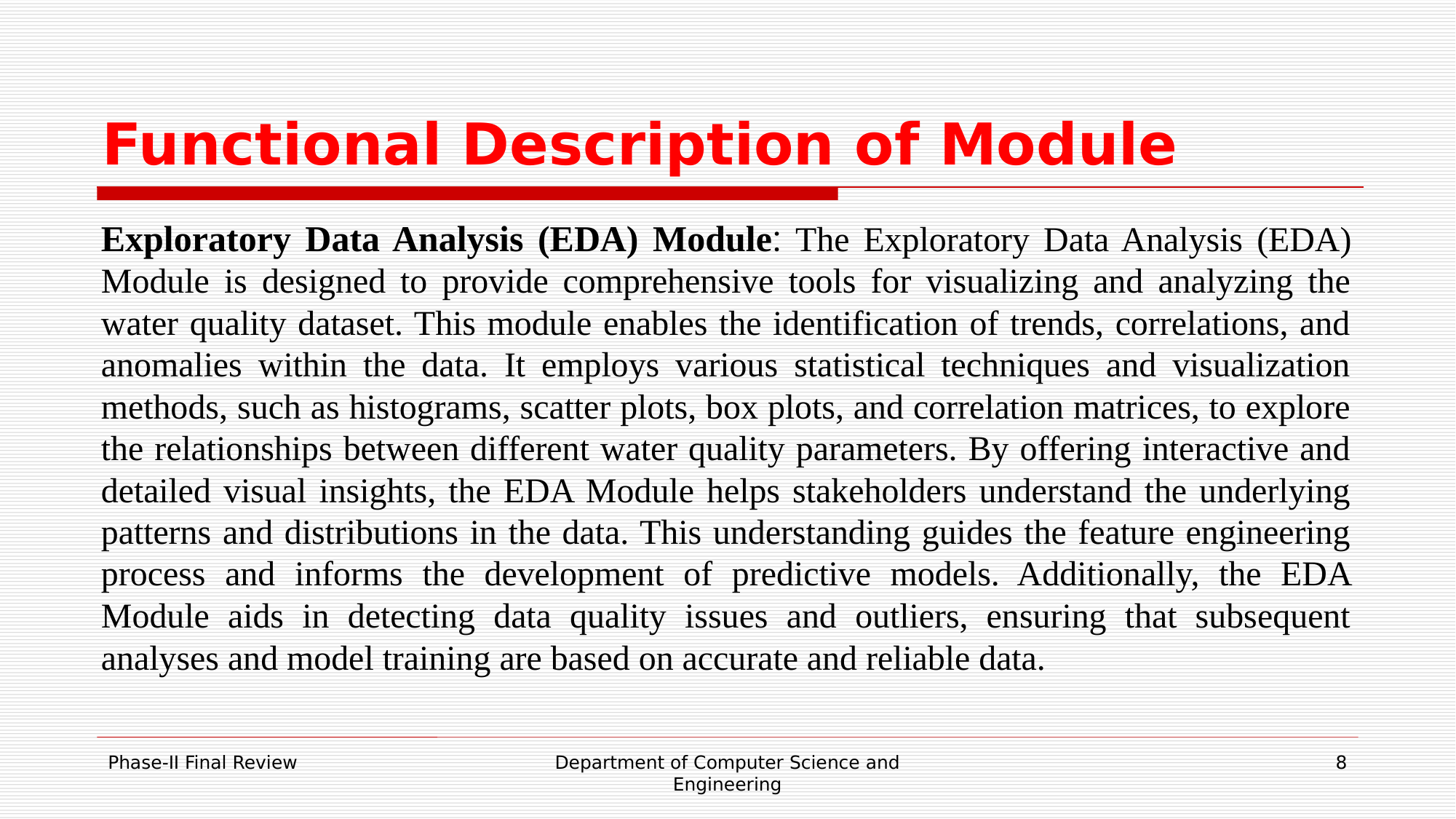

# Functional Description of Module
Exploratory Data Analysis (EDA) Module: The Exploratory Data Analysis (EDA) Module is designed to provide comprehensive tools for visualizing and analyzing the water quality dataset. This module enables the identification of trends, correlations, and anomalies within the data. It employs various statistical techniques and visualization methods, such as histograms, scatter plots, box plots, and correlation matrices, to explore the relationships between different water quality parameters. By offering interactive and detailed visual insights, the EDA Module helps stakeholders understand the underlying patterns and distributions in the data. This understanding guides the feature engineering process and informs the development of predictive models. Additionally, the EDA Module aids in detecting data quality issues and outliers, ensuring that subsequent analyses and model training are based on accurate and reliable data.
Phase-II Final Review
Department of Computer Science and Engineering
8